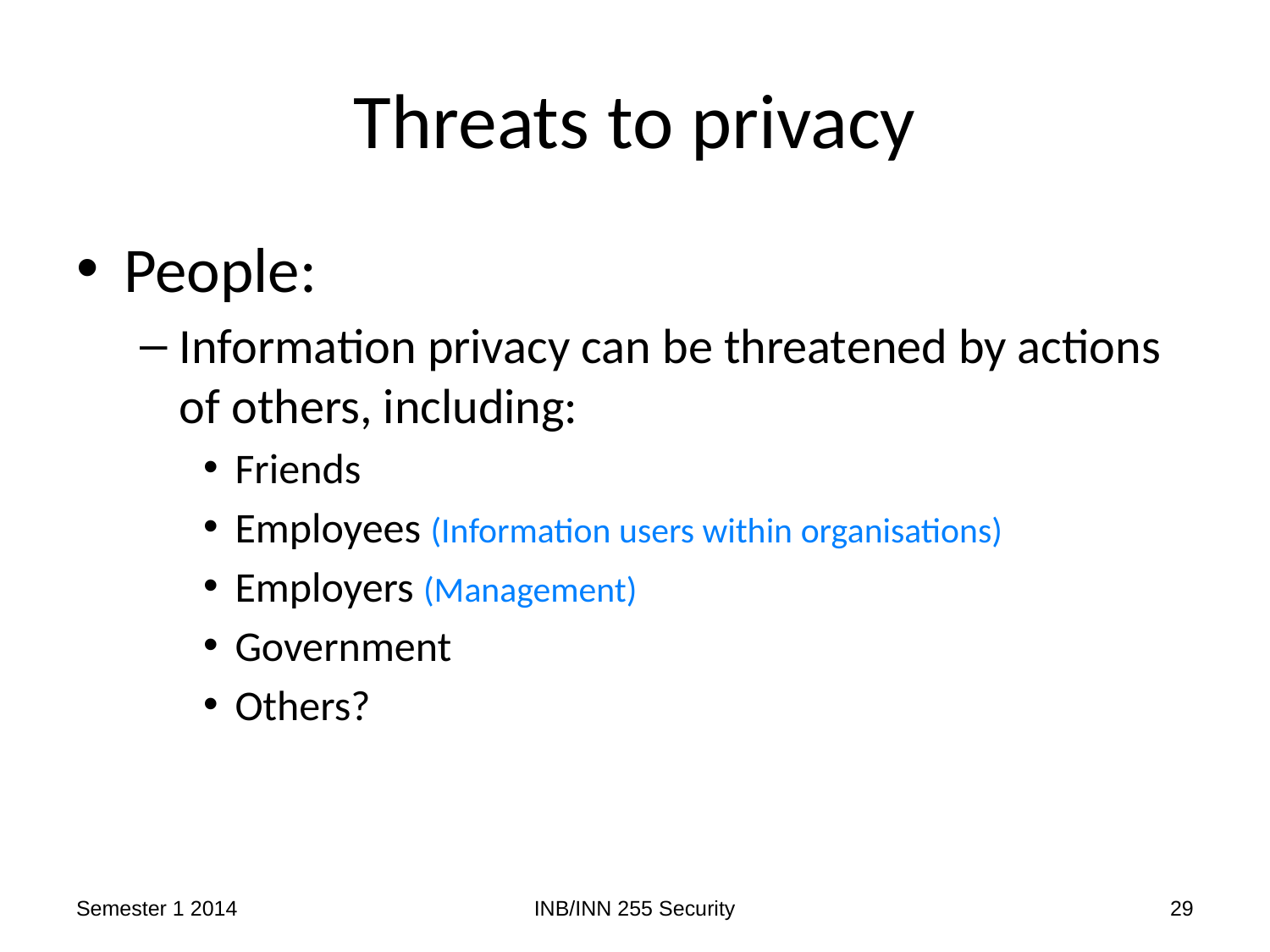

# Threats to privacy
People:
Information privacy can be threatened by actions of others, including:
Friends
Employees (Information users within organisations)
Employers (Management)
Government
Others?

Semester 1 2014
INB/INN 255 Security
29